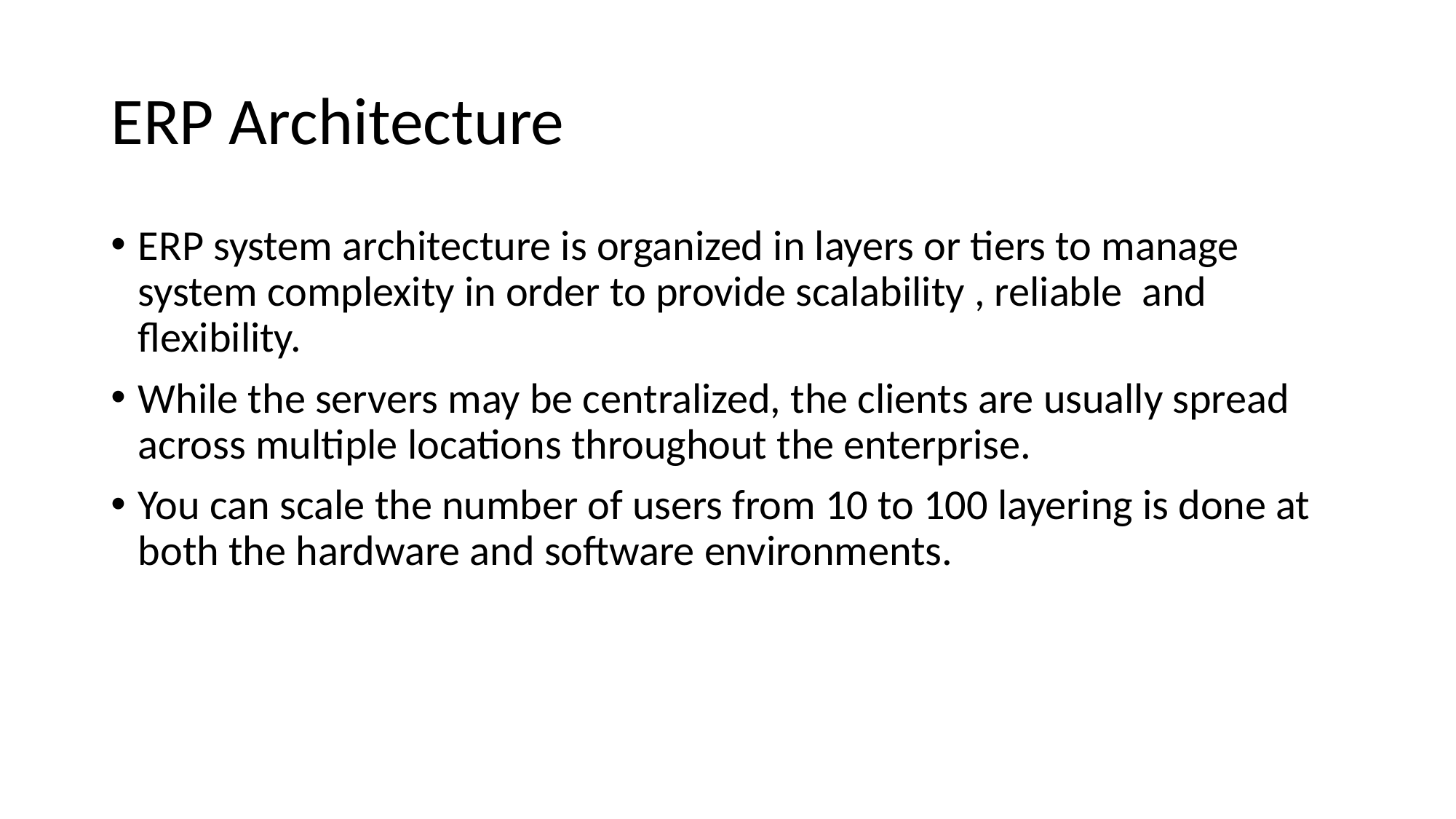

# ERP Architecture
ERP system architecture is organized in layers or tiers to manage system complexity in order to provide scalability , reliable  and flexibility.
While the servers may be centralized, the clients are usually spread across multiple locations throughout the enterprise.
You can scale the number of users from 10 to 100 layering is done at both the hardware and software environments.